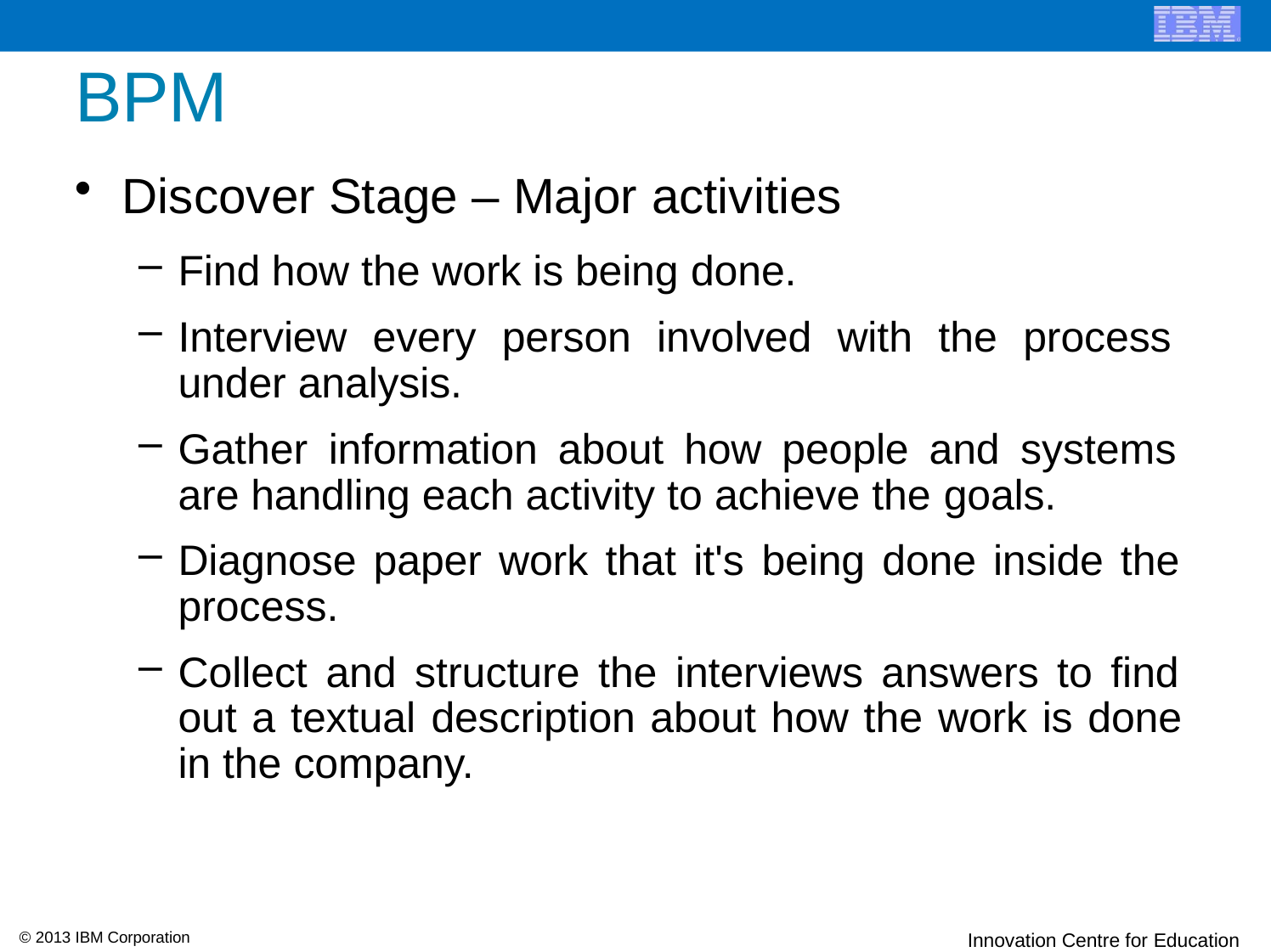

# BPM
Discover Stage – Major activities
Find how the work is being done.
Interview every person involved with the process  under analysis.
Gather information about how people and systems  are handling each activity to achieve the goals.
Diagnose paper work that it's being done inside the  process.
Collect and structure the interviews answers to find  out a textual description about how the work is done  in the company.
© 2013 IBM Corporation
Innovation Centre for Education